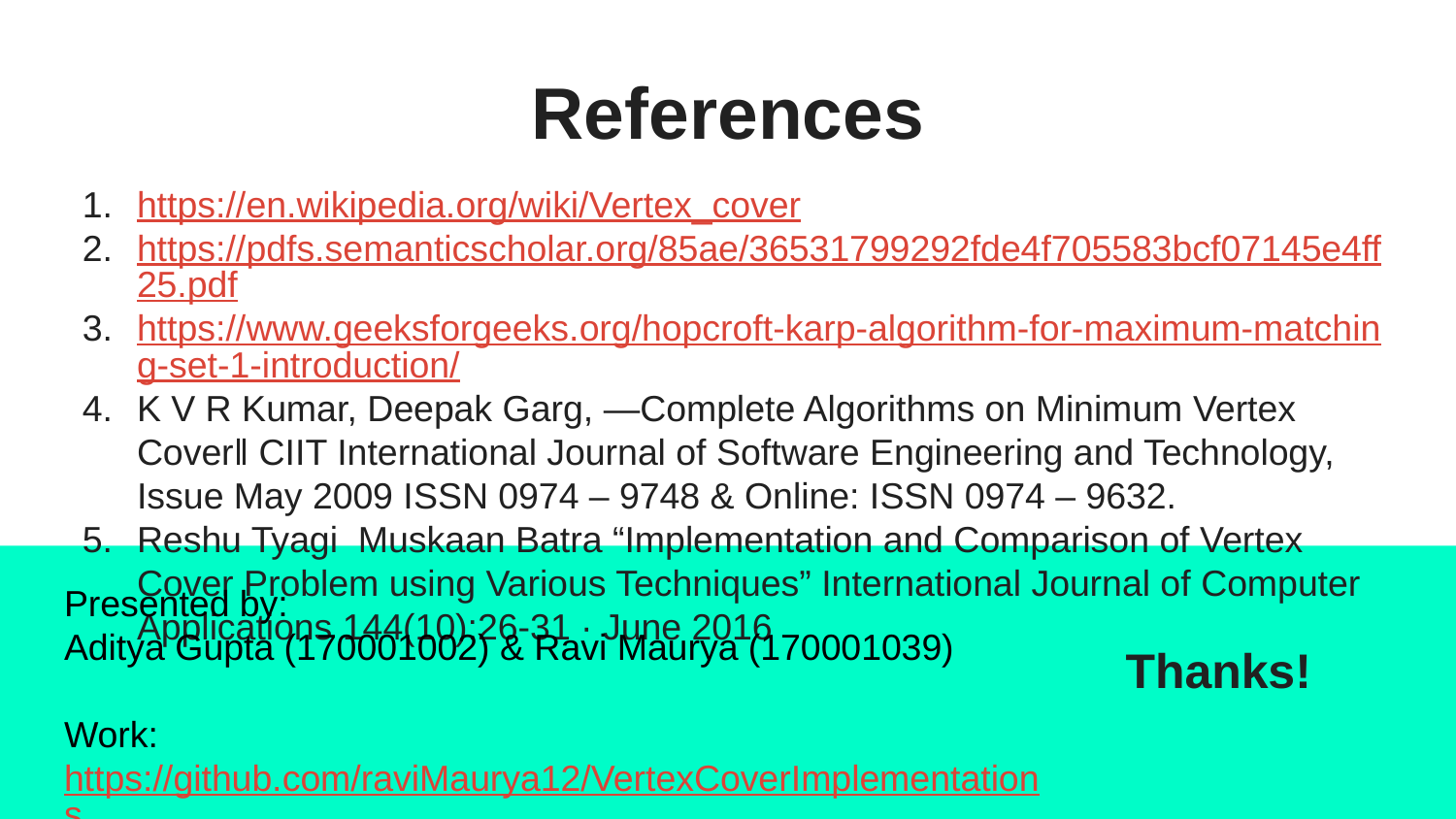

# References
https://en.wikipedia.org/wiki/Vertex_cover
https://pdfs.semanticscholar.org/85ae/36531799292fde4f705583bcf07145e4ff25.pdf
https://www.geeksforgeeks.org/hopcroft-karp-algorithm-for-maximum-matching-set-1-introduction/
K V R Kumar, Deepak Garg, ―Complete Algorithms on Minimum Vertex Cover‖ CIIT International Journal of Software Engineering and Technology, Issue May 2009 ISSN 0974 – 9748 & Online: ISSN 0974 – 9632.
Reshu Tyagi  Muskaan Batra “Implementation and Comparison of Vertex Cover Problem using Various Techniques” International Journal of Computer Applications 144(10):26-31 · June 2016
Presented by:
Aditya Gupta (170001002) & Ravi Maurya (170001039)

Work: https://github.com/raviMaurya12/VertexCoverImplementations

Thanks!